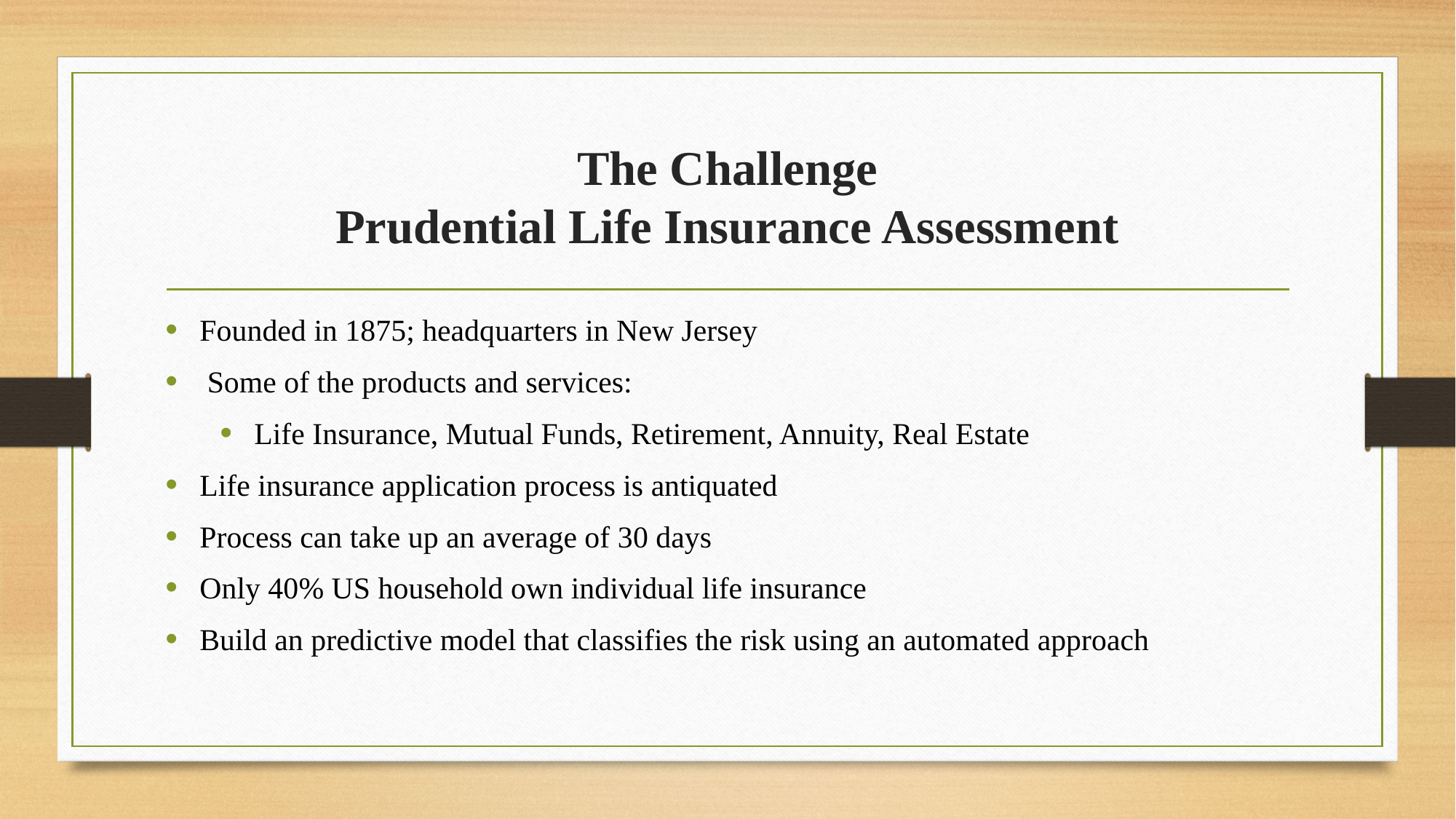

# The Challenge Prudential Life Insurance Assessment
Founded in 1875; headquarters in New Jersey
 Some of the products and services:
Life Insurance, Mutual Funds, Retirement, Annuity, Real Estate
Life insurance application process is antiquated
Process can take up an average of 30 days
Only 40% US household own individual life insurance
Build an predictive model that classifies the risk using an automated approach